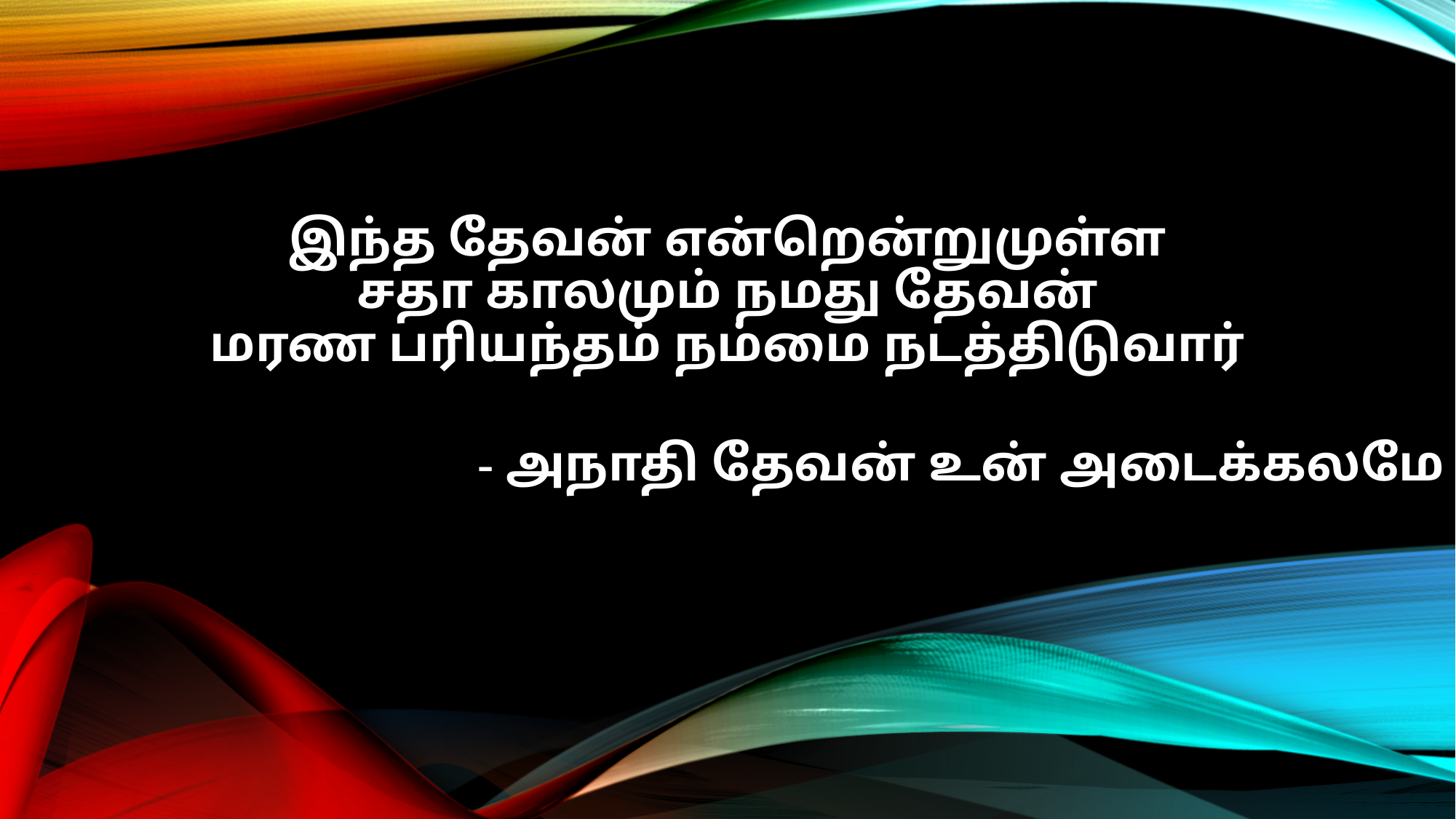

இந்த தேவன் என்றென்றுமுள்ள
சதா காலமும் நமது தேவன்
மரண பரியந்தம் நம்மை நடத்திடுவார்
- அநாதி தேவன் உன் அடைக்கலமே